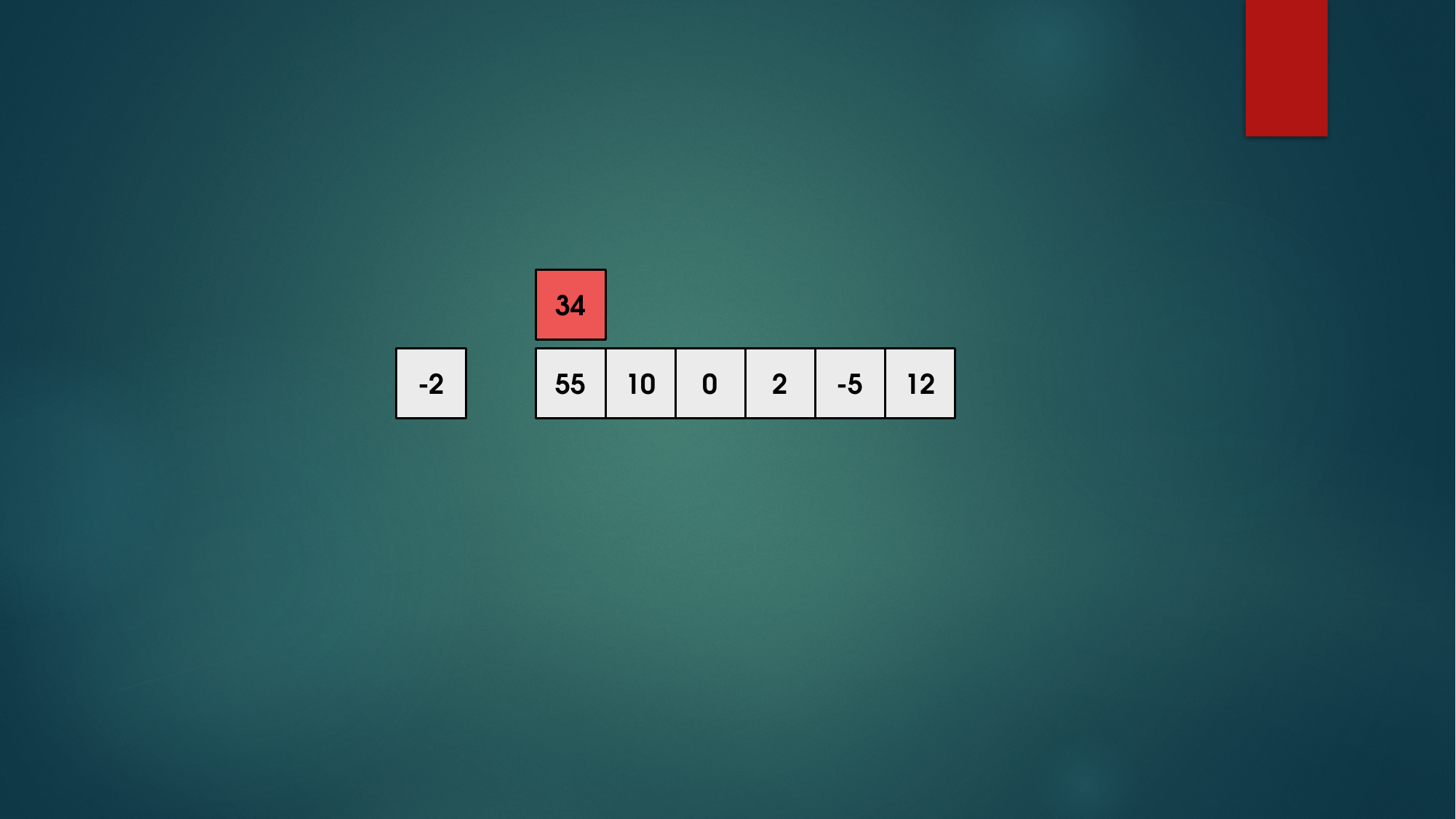

34
-2
55
10
0
2
-5
12